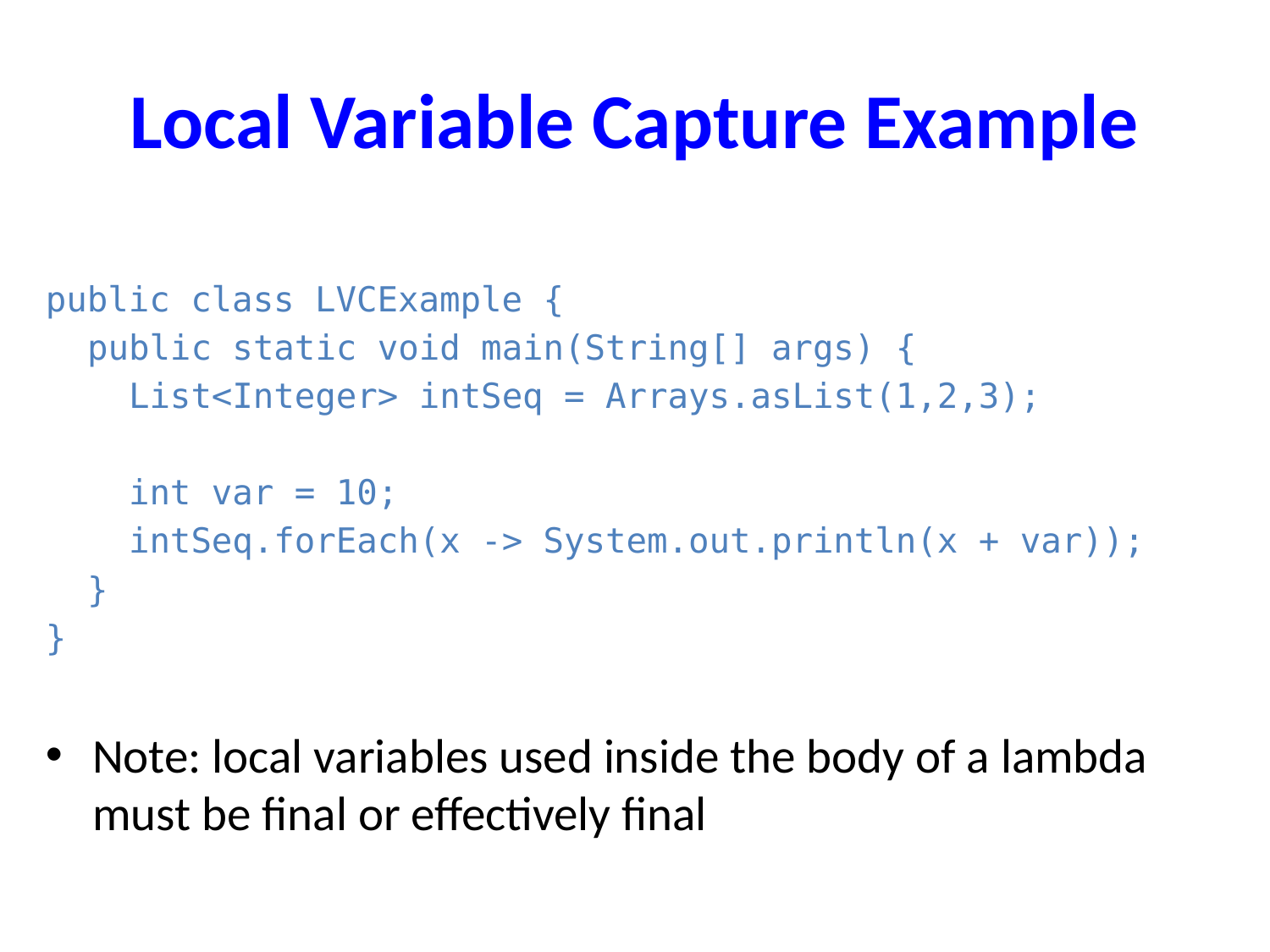

# Local Variable Capture Example

public class LVCExample {
  public static void main(String[] args) {
    List<Integer> intSeq = Arrays.asList(1,2,3);

    int var = 10;
    intSeq.forEach(x -> System.out.println(x + var));
  }
}

Note: local variables used inside the body of a lambda must be final or effectively final